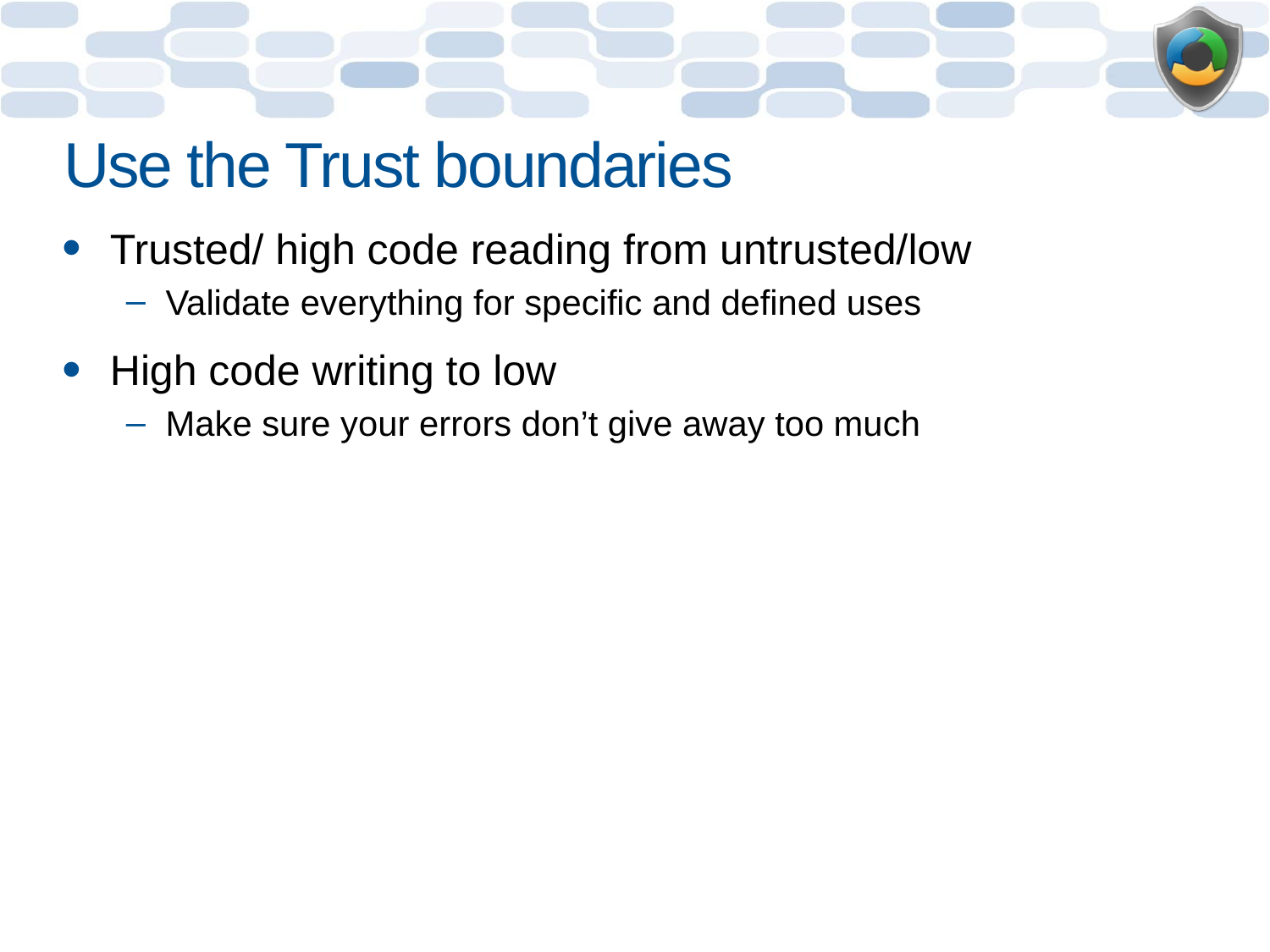

# Use the Trust boundaries
Trusted/ high code reading from untrusted/low
Validate everything for specific and defined uses
High code writing to low
Make sure your errors don’t give away too much